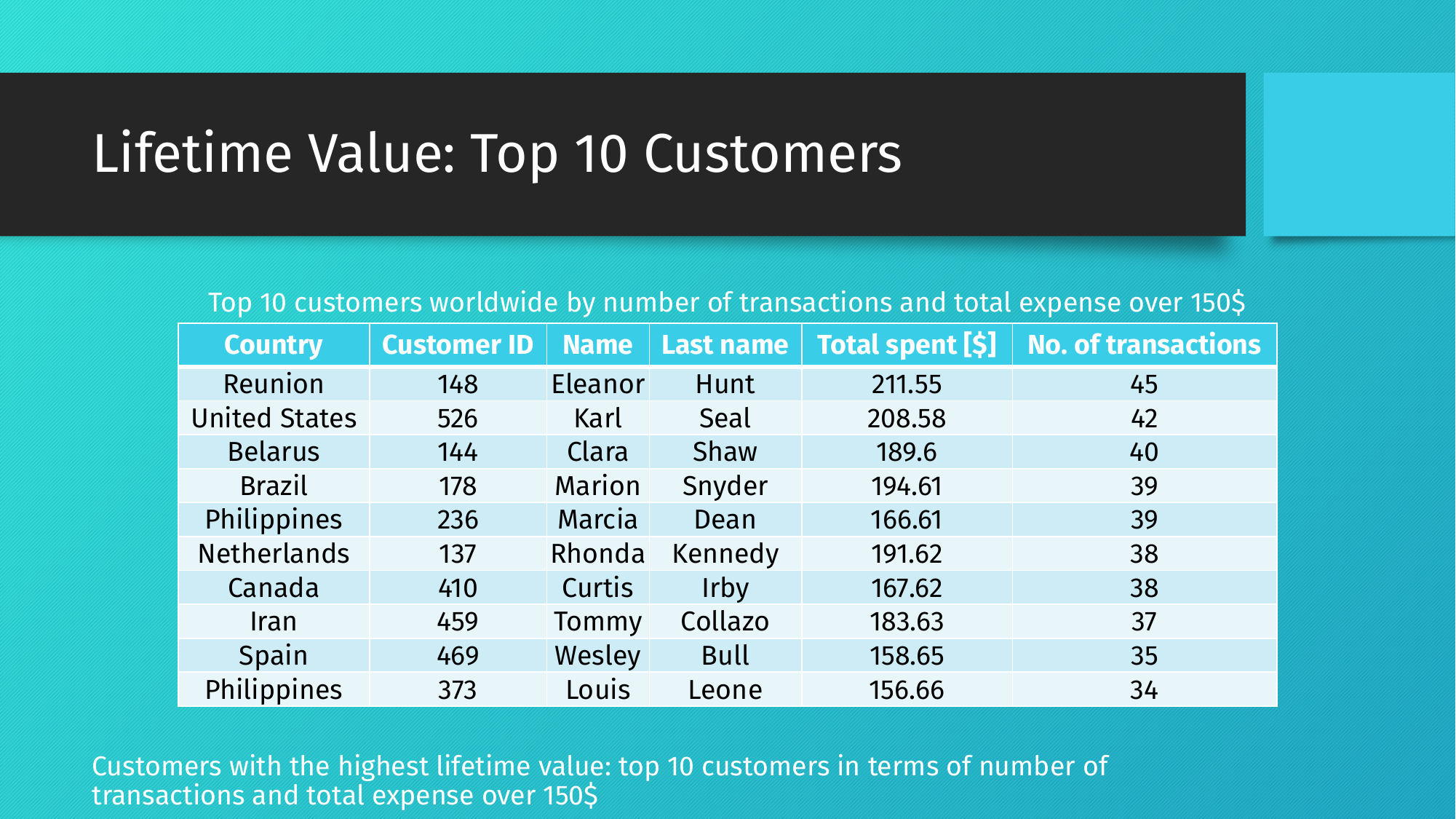

# Lifetime Value: Top 10 Customers
Top 10 customers worldwide by number of transactions and total expense over 150$
| Country | Customer ID | Name | Last name | Total spent [$] | No. of transactions |
| --- | --- | --- | --- | --- | --- |
| Reunion | 148 | Eleanor | Hunt | 211.55 | 45 |
| United States | 526 | Karl | Seal | 208.58 | 42 |
| Belarus | 144 | Clara | Shaw | 189.6 | 40 |
| Brazil | 178 | Marion | Snyder | 194.61 | 39 |
| Philippines | 236 | Marcia | Dean | 166.61 | 39 |
| Netherlands | 137 | Rhonda | Kennedy | 191.62 | 38 |
| Canada | 410 | Curtis | Irby | 167.62 | 38 |
| Iran | 459 | Tommy | Collazo | 183.63 | 37 |
| Spain | 469 | Wesley | Bull | 158.65 | 35 |
| Philippines | 373 | Louis | Leone | 156.66 | 34 |

Customers with the highest lifetime value: top 10 customers in terms of number of transactions and total expense over 150$